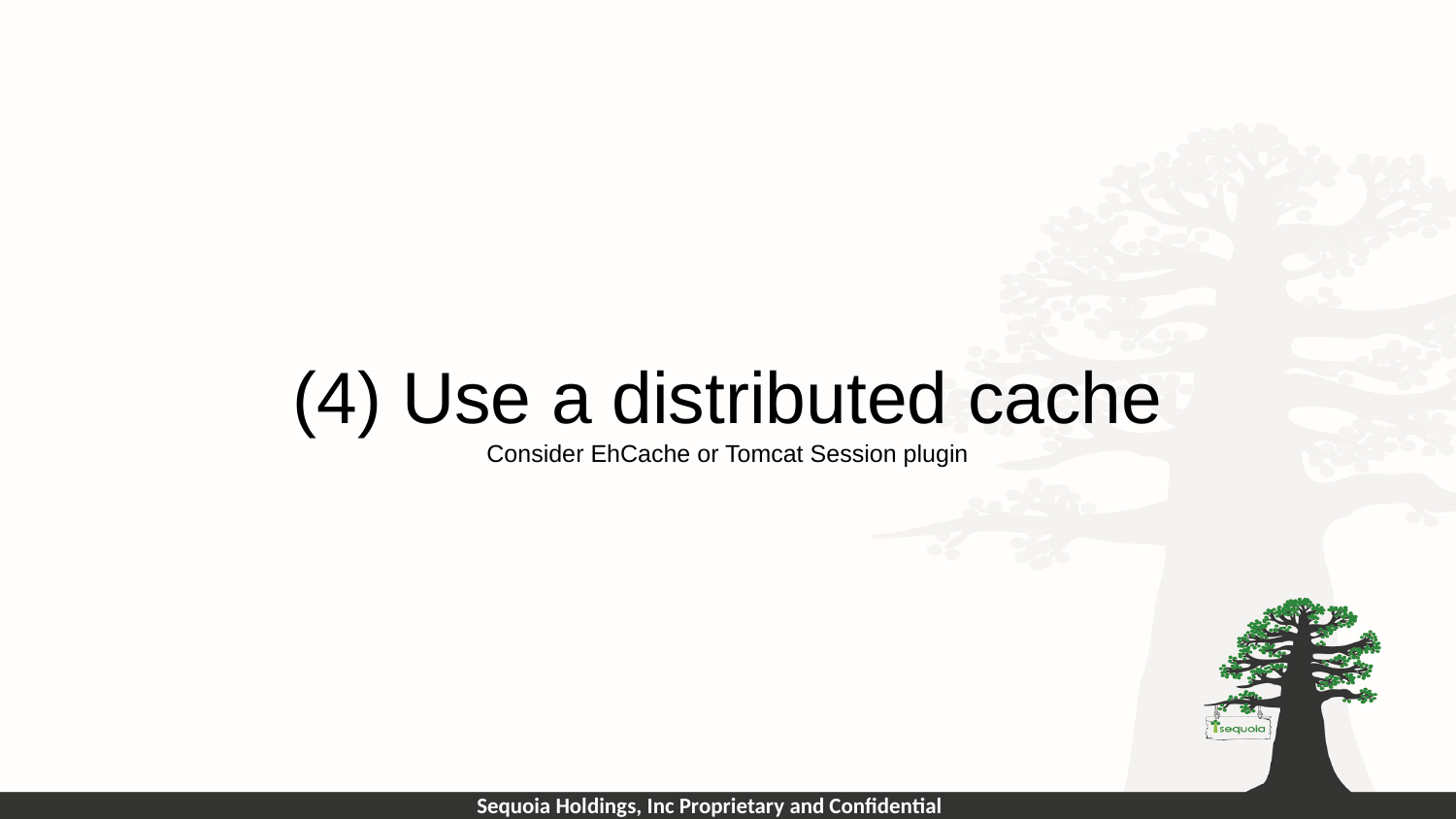

# (4) Use a distributed cache
Consider EhCache or Tomcat Session plugin
Sequoia Holdings, Inc Proprietary and Confidential